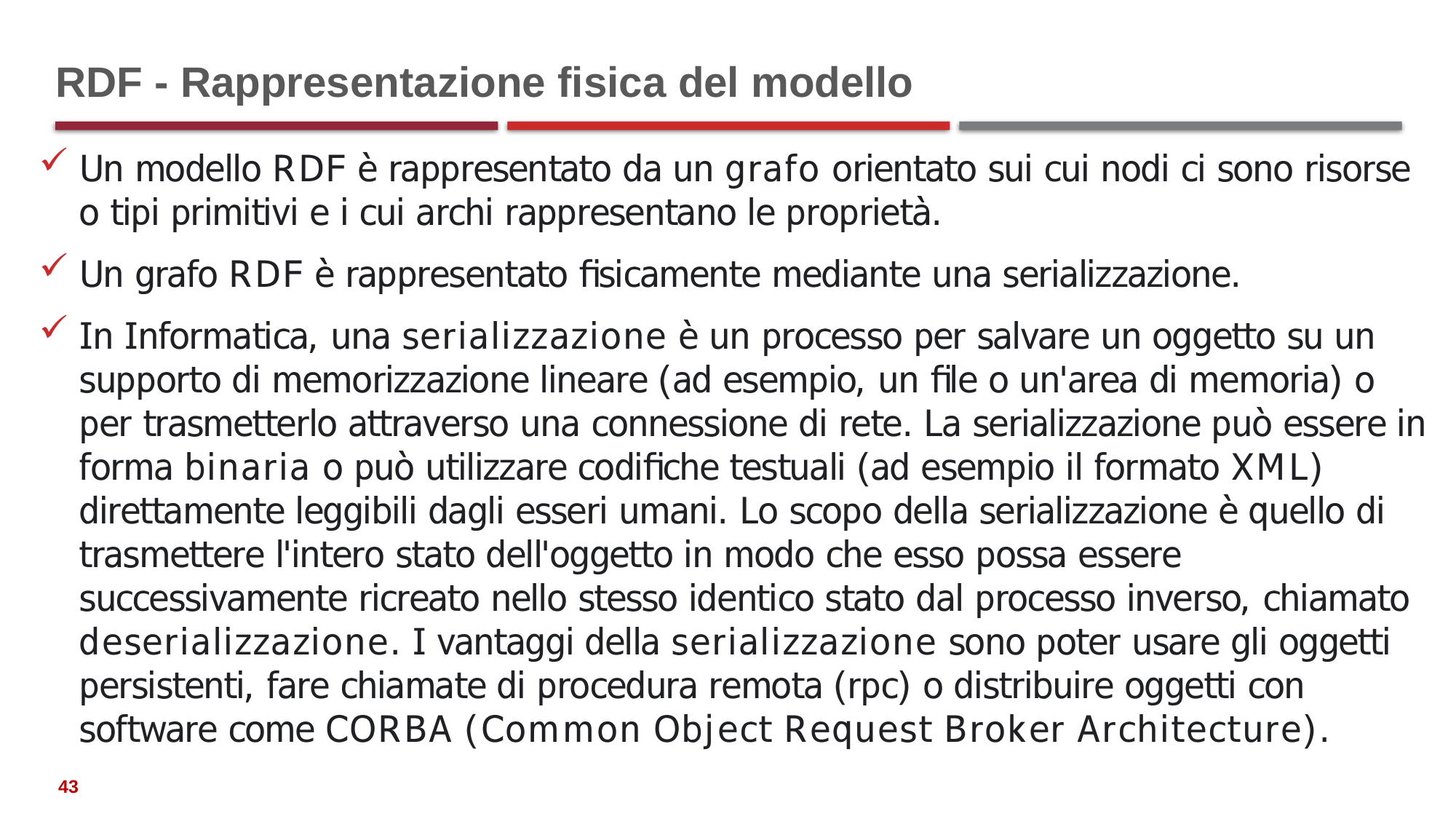

# RDF - Rappresentazione fisica del modello
Un modello RDF è rappresentato da un grafo orientato sui cui nodi ci sono risorse o tipi primitivi e i cui archi rappresentano le proprietà.
Un grafo RDF è rappresentato fisicamente mediante una serializzazione.
In Informatica, una serializzazione è un processo per salvare un oggetto su un supporto di memorizzazione lineare (ad esempio, un file o un'area di memoria) o per trasmetterlo attraverso una connessione di rete. La serializzazione può essere in forma binaria o può utilizzare codifiche testuali (ad esempio il formato XML) direttamente leggibili dagli esseri umani. Lo scopo della serializzazione è quello di trasmettere l'intero stato dell'oggetto in modo che esso possa essere successivamente ricreato nello stesso identico stato dal processo inverso, chiamato deserializzazione. I vantaggi della serializzazione sono poter usare gli oggetti persistenti, fare chiamate di procedura remota (rpc) o distribuire oggetti con software come CORBA (Common Object Request Broker Architecture).
43